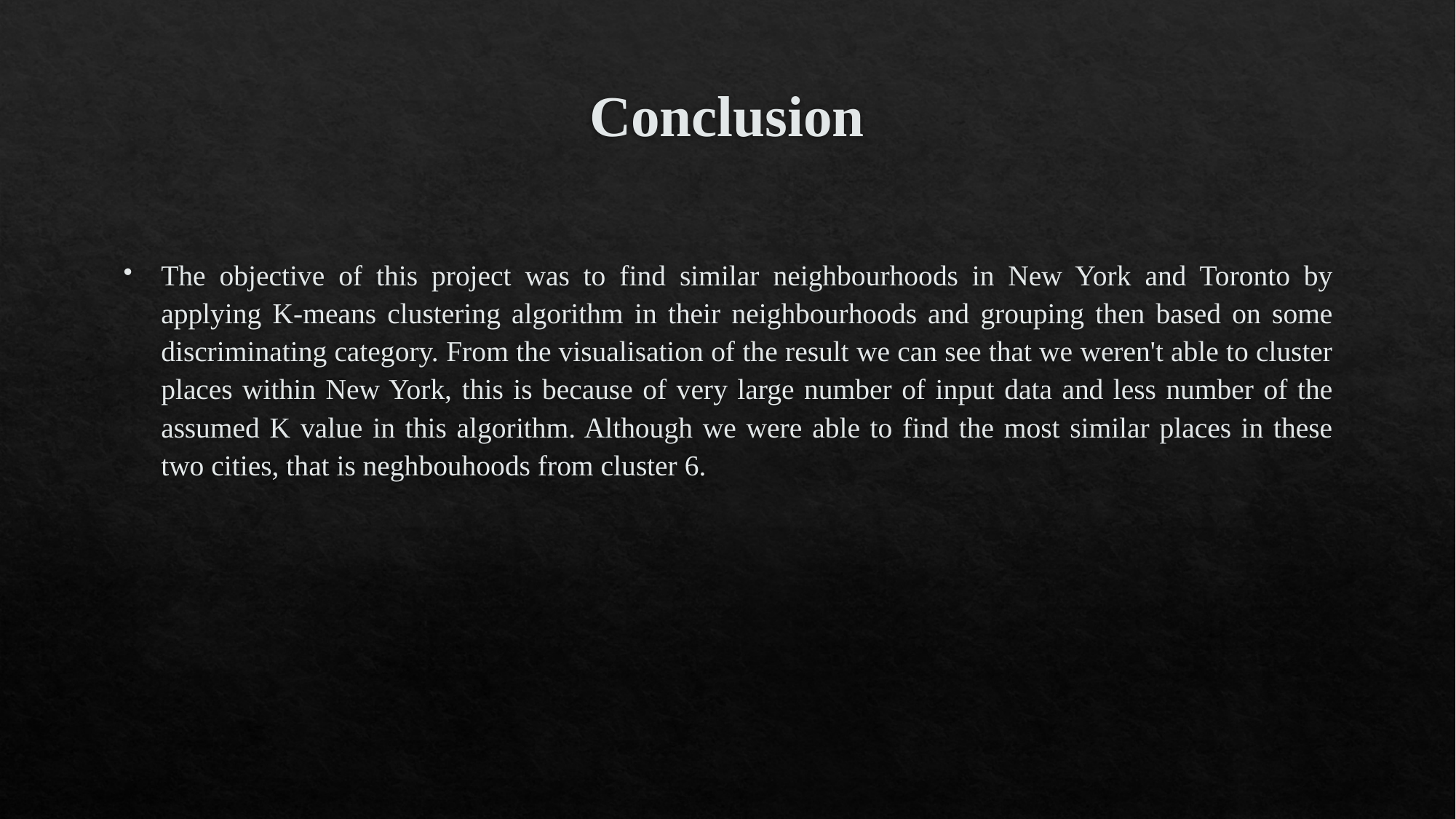

# Conclusion
The objective of this project was to find similar neighbourhoods in New York and Toronto by applying K-means clustering algorithm in their neighbourhoods and grouping then based on some discriminating category. From the visualisation of the result we can see that we weren't able to cluster places within New York, this is because of very large number of input data and less number of the assumed K value in this algorithm. Although we were able to find the most similar places in these two cities, that is neghbouhoods from cluster 6.